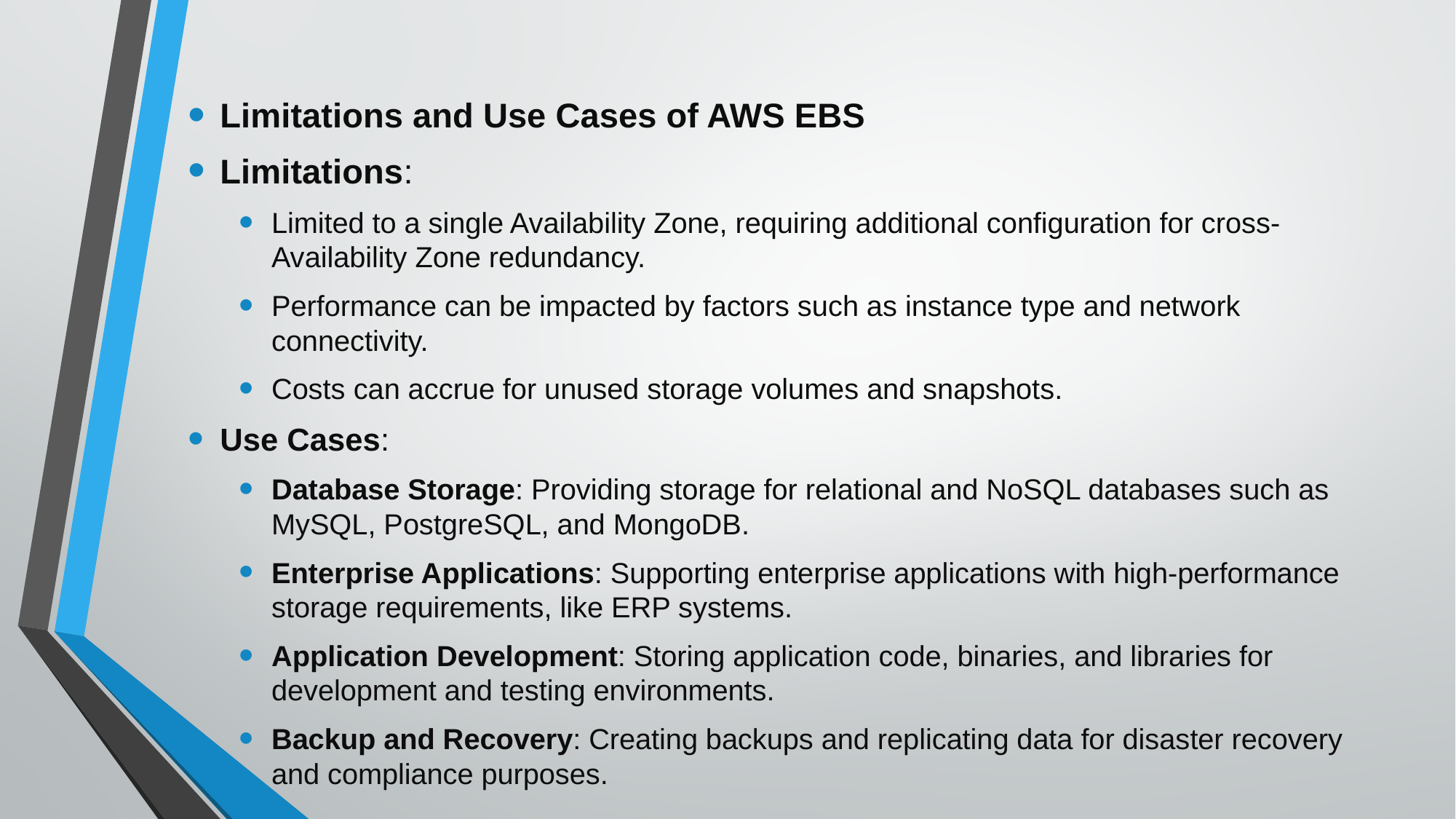

#
Limitations and Use Cases of AWS EBS
Limitations:
Limited to a single Availability Zone, requiring additional configuration for cross-Availability Zone redundancy.
Performance can be impacted by factors such as instance type and network connectivity.
Costs can accrue for unused storage volumes and snapshots.
Use Cases:
Database Storage: Providing storage for relational and NoSQL databases such as MySQL, PostgreSQL, and MongoDB.
Enterprise Applications: Supporting enterprise applications with high-performance storage requirements, like ERP systems.
Application Development: Storing application code, binaries, and libraries for development and testing environments.
Backup and Recovery: Creating backups and replicating data for disaster recovery and compliance purposes.